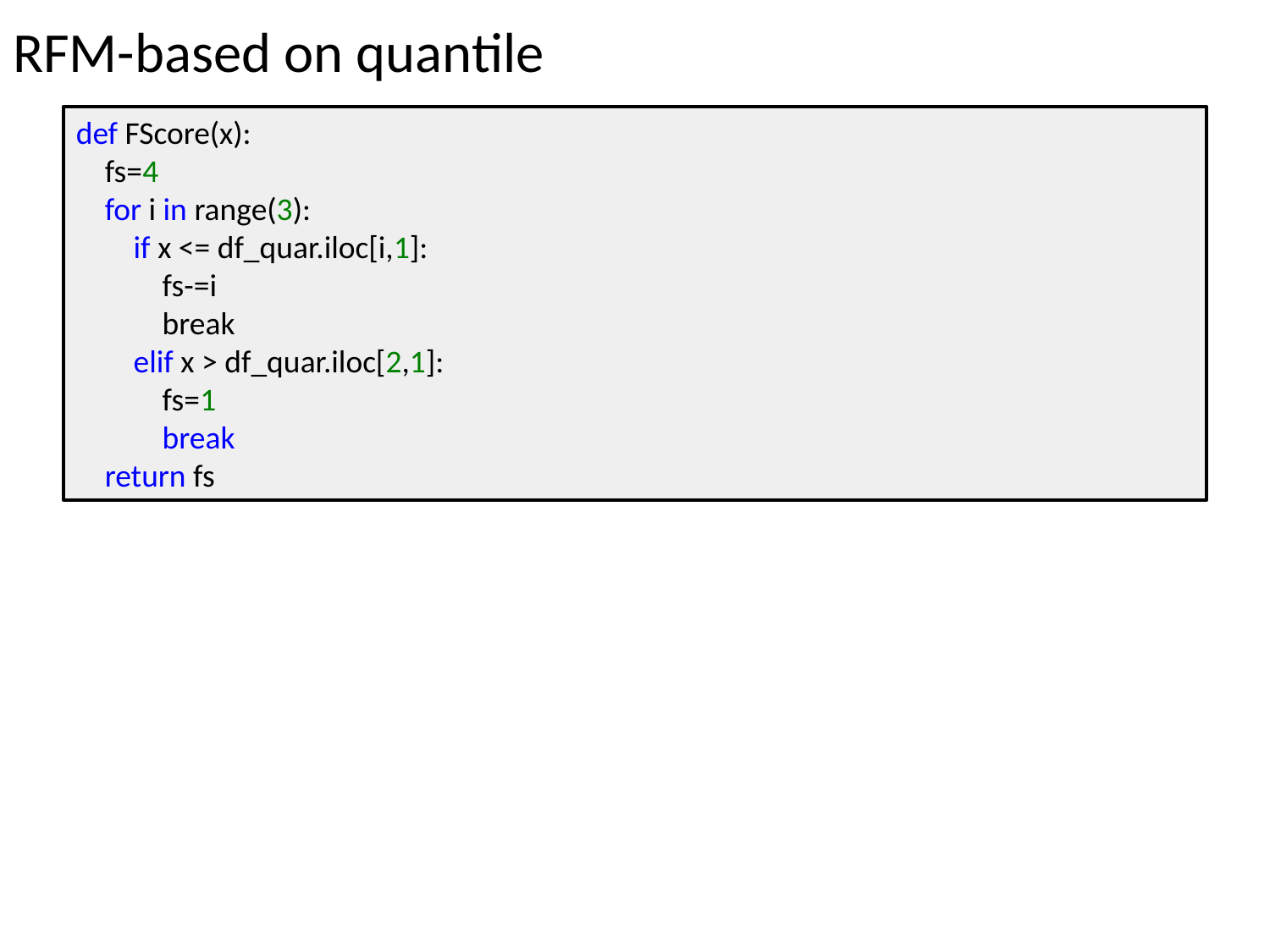

RFM-based on quantile
def FScore(x):
    fs=4
    for i in range(3):
        if x <= df_quar.iloc[i,1]:
            fs-=i
            break
        elif x > df_quar.iloc[2,1]:
            fs=1
            break
    return fs